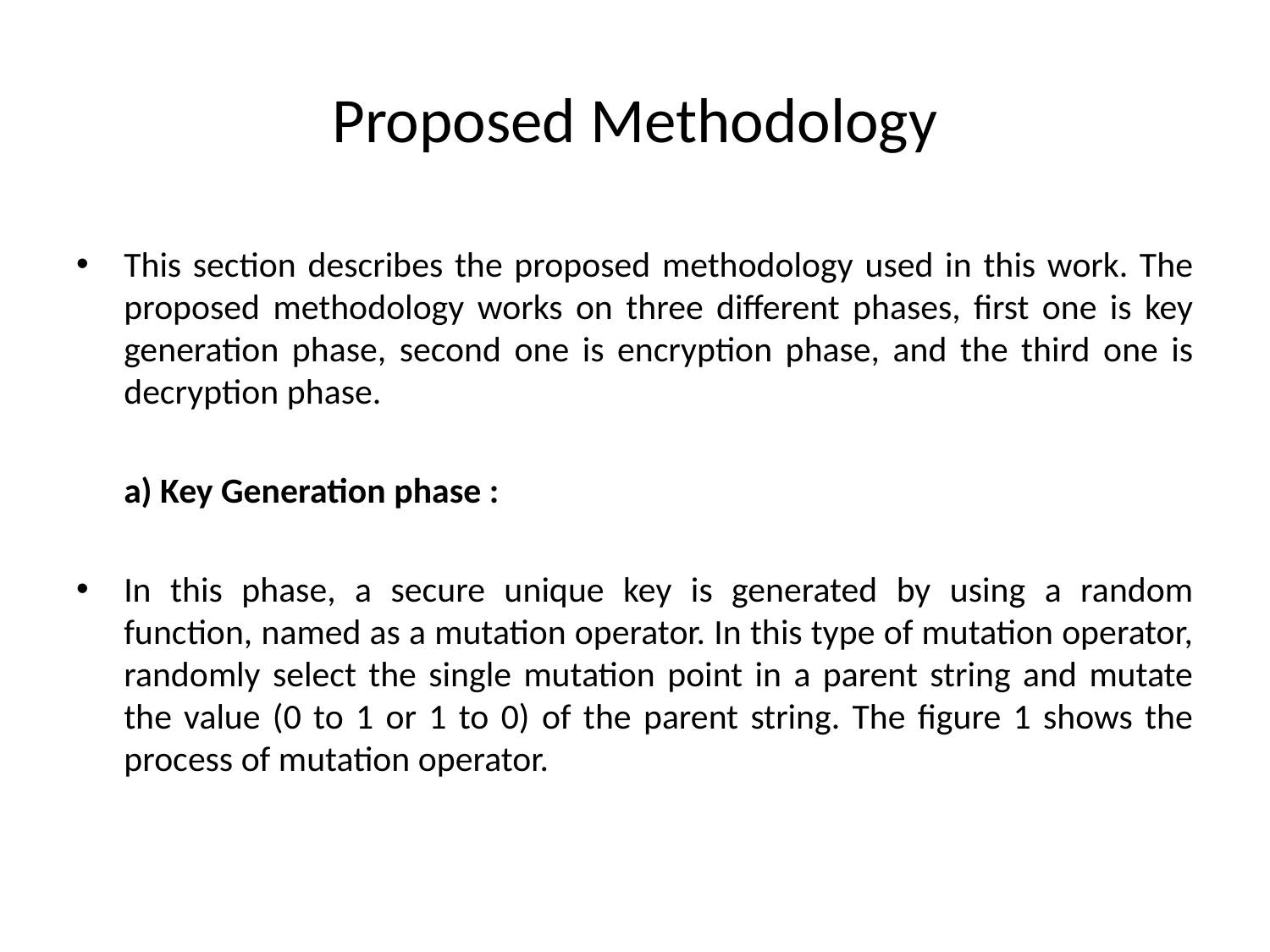

# Proposed Methodology

This section describes the proposed methodology used in this work. The proposed methodology works on three different phases, first one is key generation phase, second one is encryption phase, and the third one is decryption phase.

	a) Key Generation phase :

In this phase, a secure unique key is generated by using a random function, named as a mutation operator. In this type of mutation operator, randomly select the single mutation point in a parent string and mutate the value (0 to 1 or 1 to 0) of the parent string. The figure 1 shows the process of mutation operator.